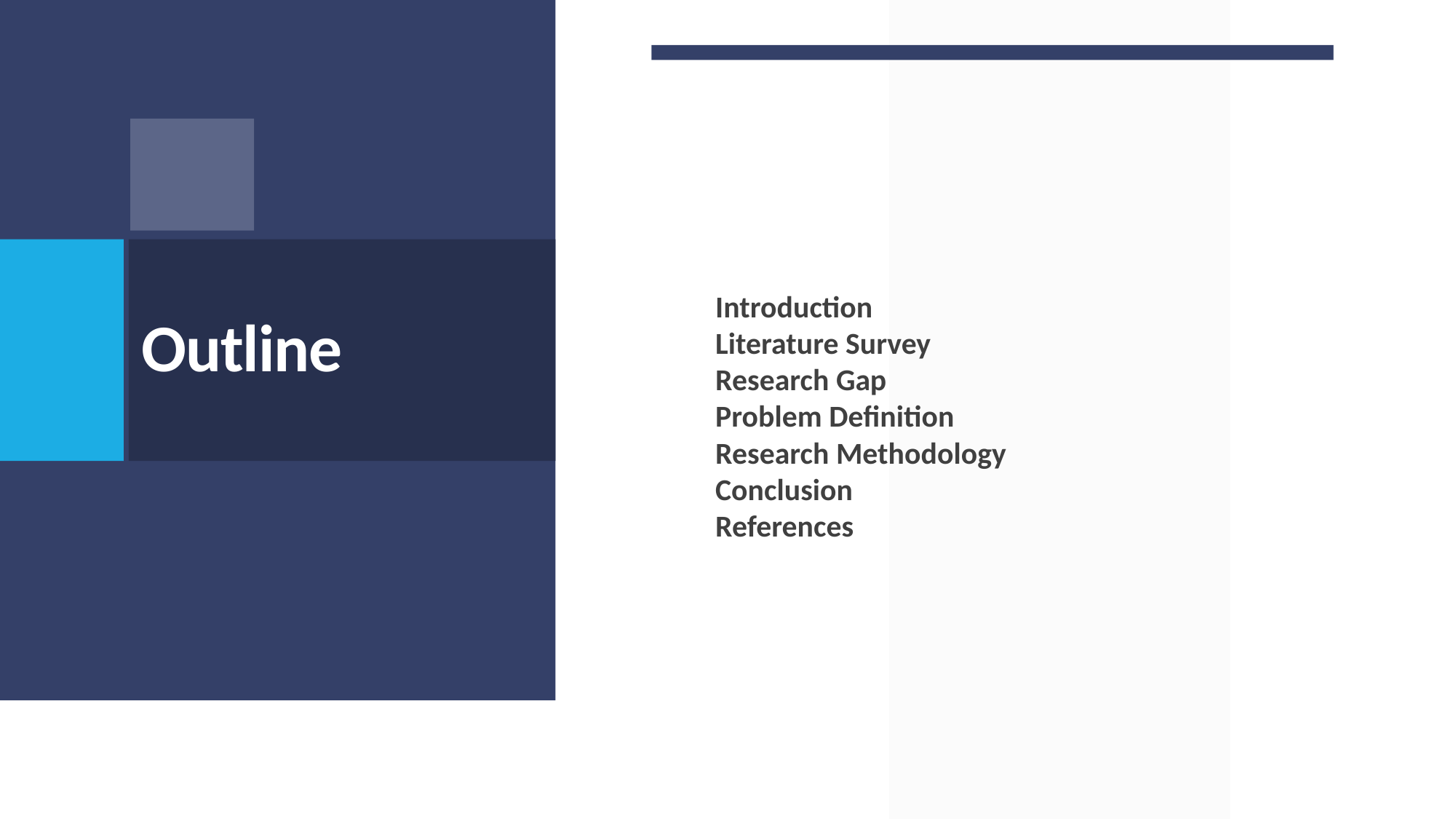

Introduction
Literature Survey
Research Gap
Problem Definition
Research Methodology
Conclusion
References

# Outline